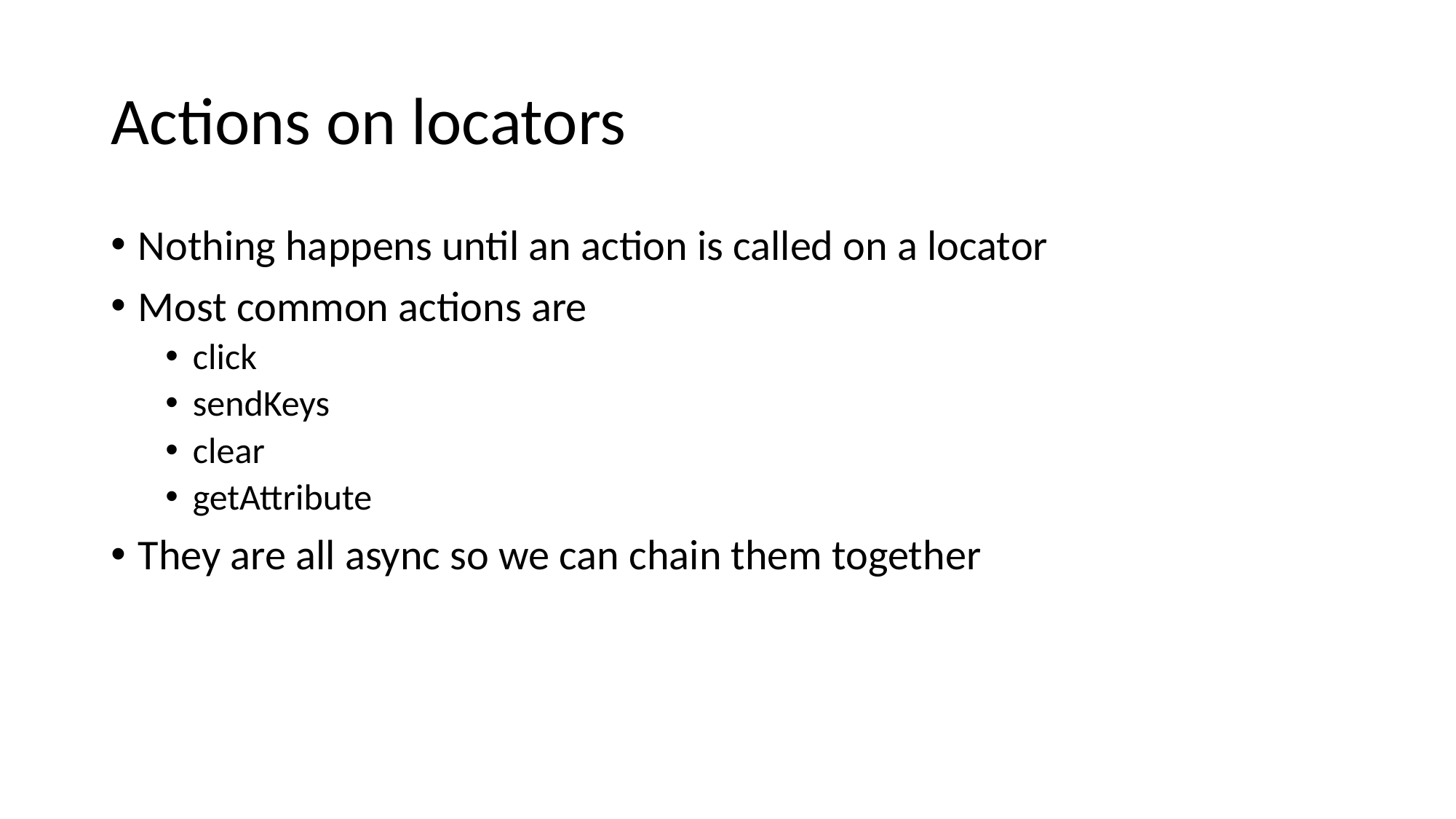

# Actions on locators
Nothing happens until an action is called on a locator
Most common actions are
click
sendKeys
clear
getAttribute
They are all async so we can chain them together